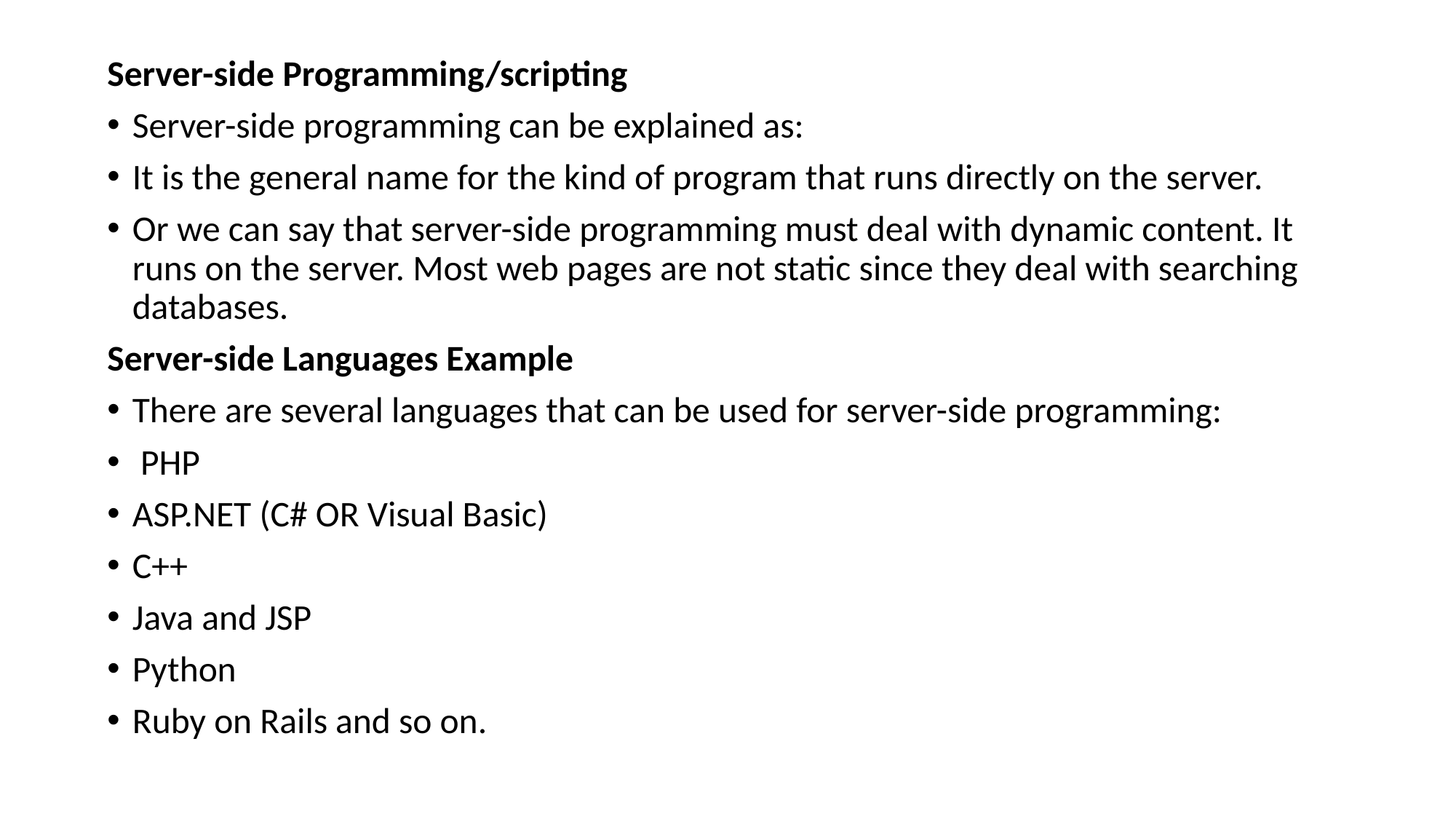

Server-side Programming/scripting
Server-side programming can be explained as:
It is the general name for the kind of program that runs directly on the server.
Or we can say that server-side programming must deal with dynamic content. It runs on the server. Most web pages are not static since they deal with searching databases.
Server-side Languages Example
There are several languages that can be used for server-side programming:
 PHP
ASP.NET (C# OR Visual Basic)
C++
Java and JSP
Python
Ruby on Rails and so on.